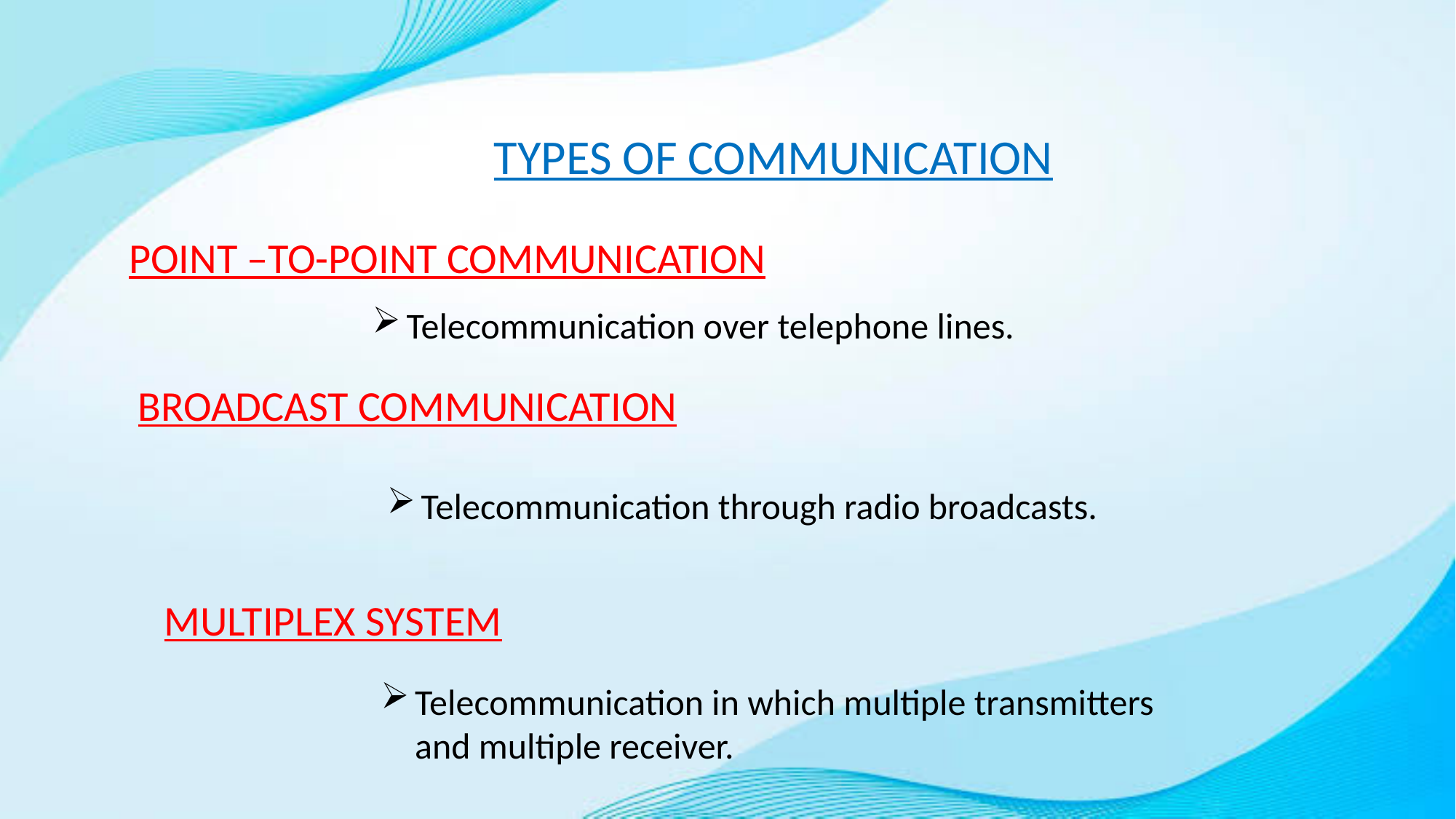

TYPES OF COMMUNICATION
POINT –TO-POINT COMMUNICATION
Telecommunication over telephone lines.
BROADCAST COMMUNICATION
Telecommunication through radio broadcasts.
MULTIPLEX SYSTEM
Telecommunication in which multiple transmitters and multiple receiver.